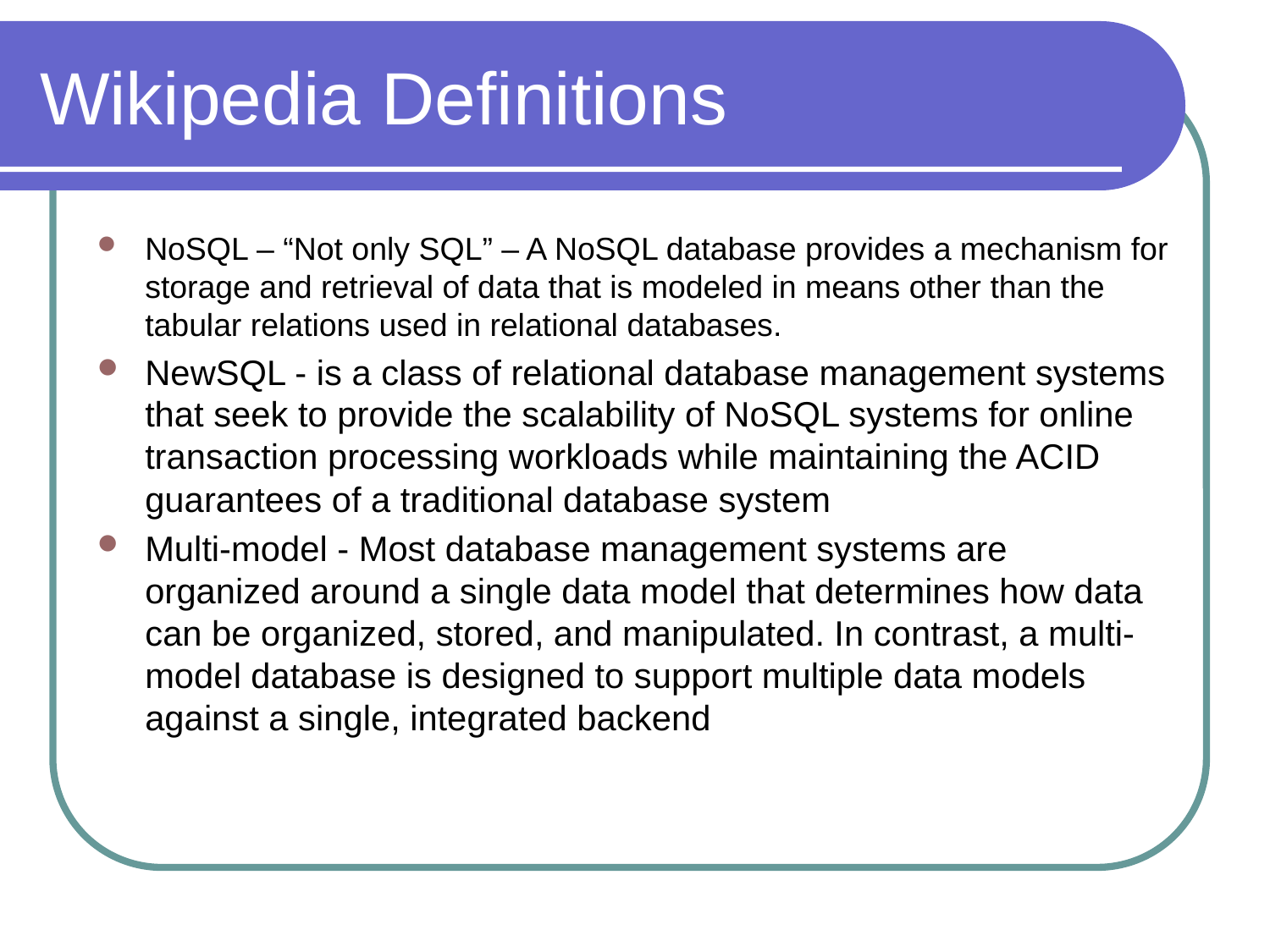

# Wikipedia Definitions
NoSQL – “Not only SQL” – A NoSQL database provides a mechanism for storage and retrieval of data that is modeled in means other than the tabular relations used in relational databases.
NewSQL - is a class of relational database management systems that seek to provide the scalability of NoSQL systems for online transaction processing workloads while maintaining the ACID guarantees of a traditional database system
Multi-model - Most database management systems are organized around a single data model that determines how data can be organized, stored, and manipulated. In contrast, a multi-model database is designed to support multiple data models against a single, integrated backend